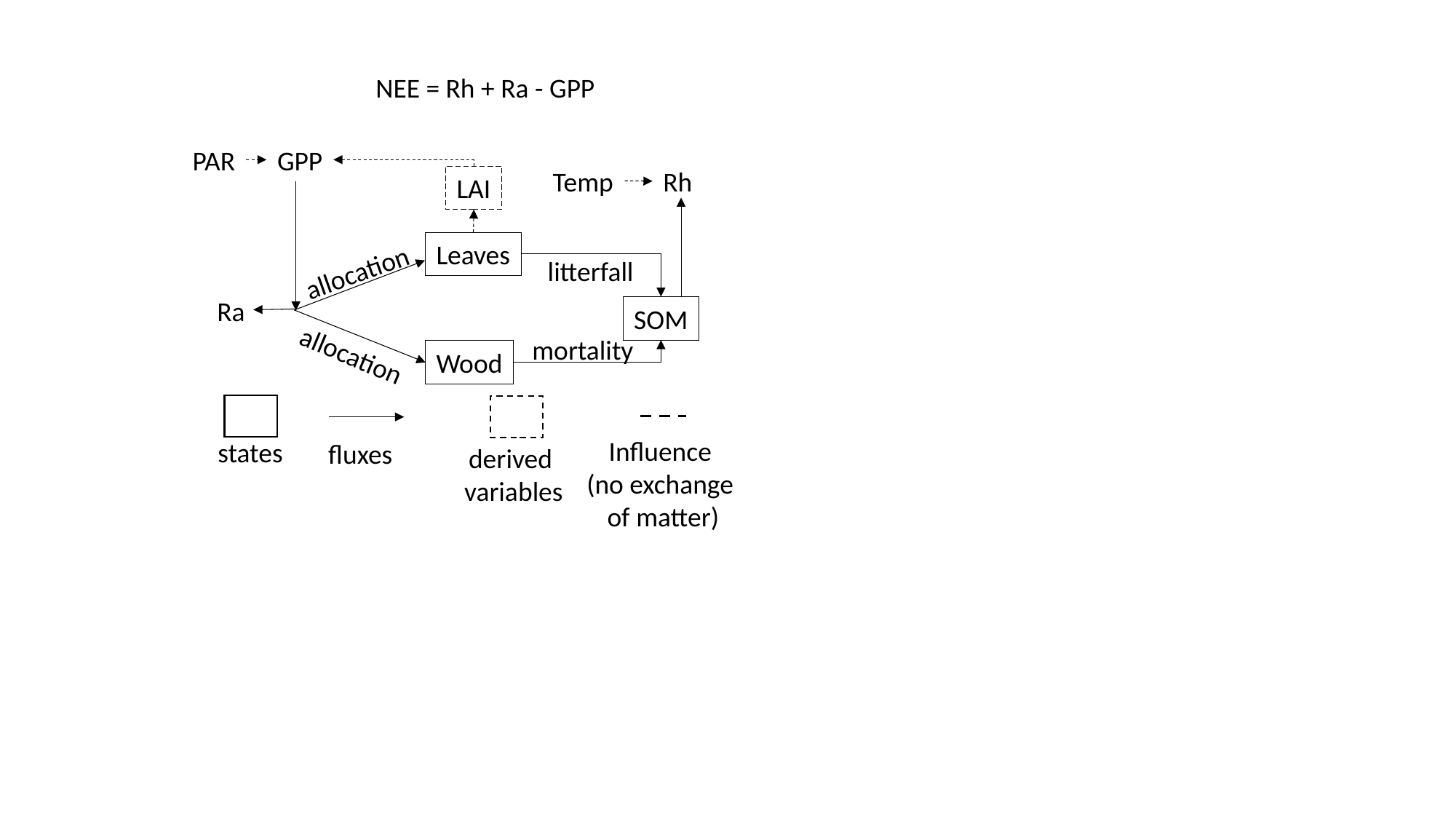

NEE = Rh + Ra - GPP
PAR
GPP
Temp
Rh
LAI
Leaves
litterfall
allocation
Ra
SOM
mortality
allocation
Wood

Influence
(no exchange
of matter)
states
fluxes
derived
variables